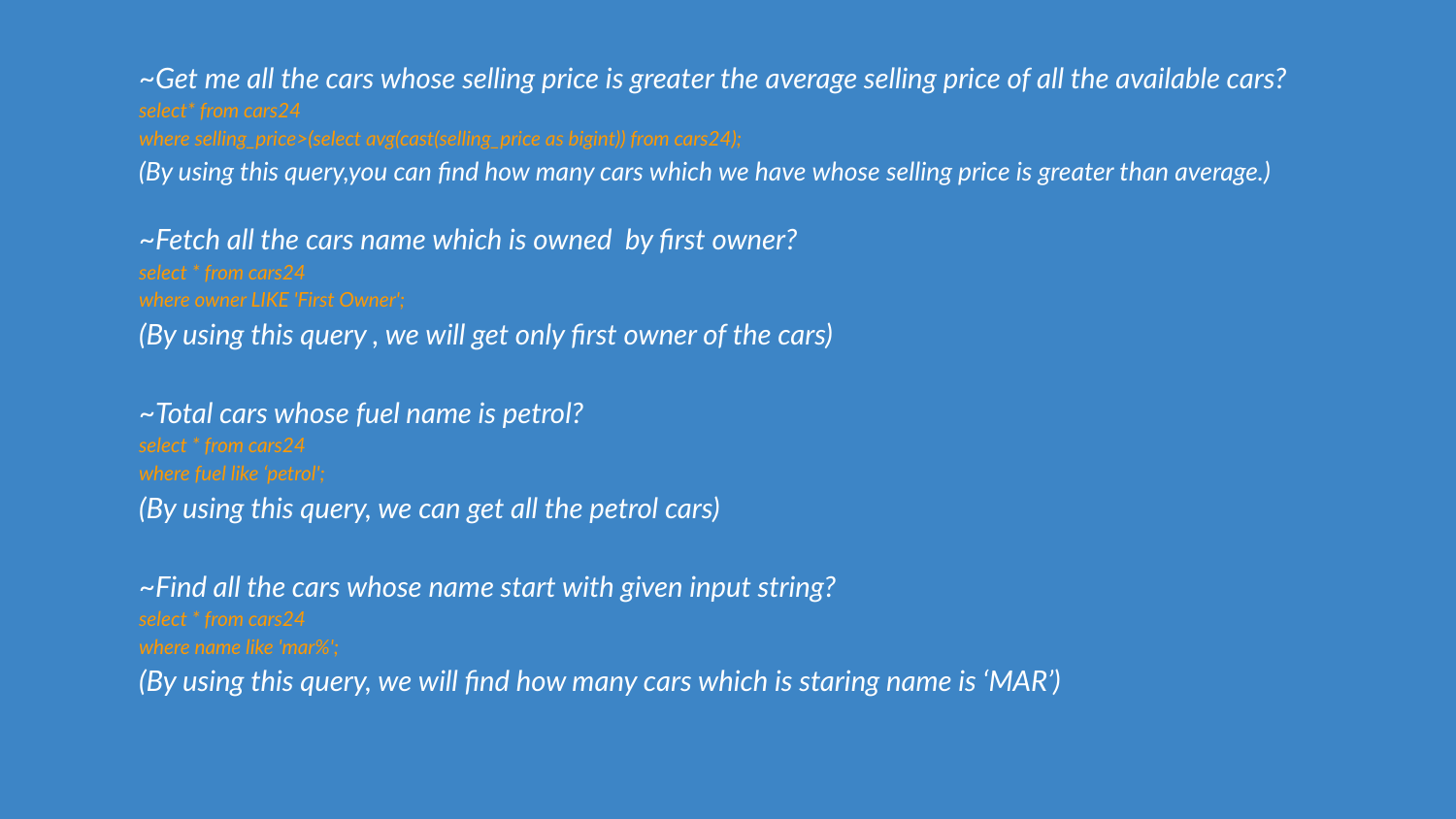

~Get me all the cars whose selling price is greater the average selling price of all the available cars?
select* from cars24
where selling_price>(select avg(cast(selling_price as bigint)) from cars24);
(By using this query,you can find how many cars which we have whose selling price is greater than average.)

~Fetch all the cars name which is owned  by first owner?
select * from cars24
where owner LIKE 'First Owner';
(By using this query , we will get only first owner of the cars)

~Total cars whose fuel name is petrol?
select * from cars24
where fuel like ‘petrol';
(By using this query, we can get all the petrol cars)

~Find all the cars whose name start with given input string?
select * from cars24
where name like 'mar%';
(By using this query, we will find how many cars which is staring name is ‘MAR’)